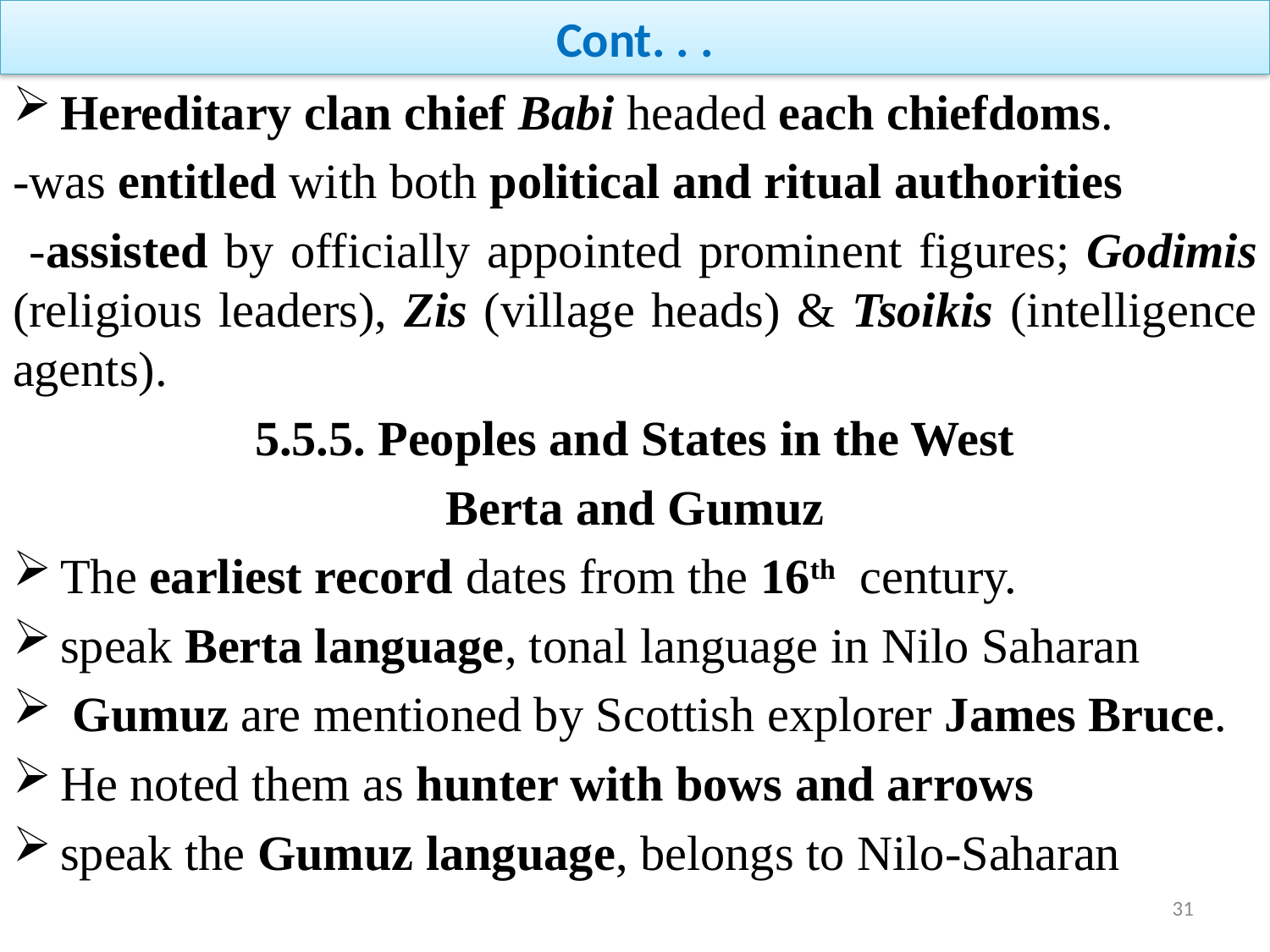

# Cont. . .
Hereditary clan chief Babi headed each chiefdoms.
-was entitled with both political and ritual authorities
 -assisted by officially appointed prominent figures; Godimis (religious leaders), Zis (village heads) & Tsoikis (intelligence agents).
5.5.5. Peoples and States in the West
Berta and Gumuz
The earliest record dates from the 16th  century.
speak Berta language, tonal language in Nilo Saharan
 Gumuz are mentioned by Scottish explorer James Bruce.
He noted them as hunter with bows and arrows
speak the Gumuz language, belongs to Nilo-Saharan

31